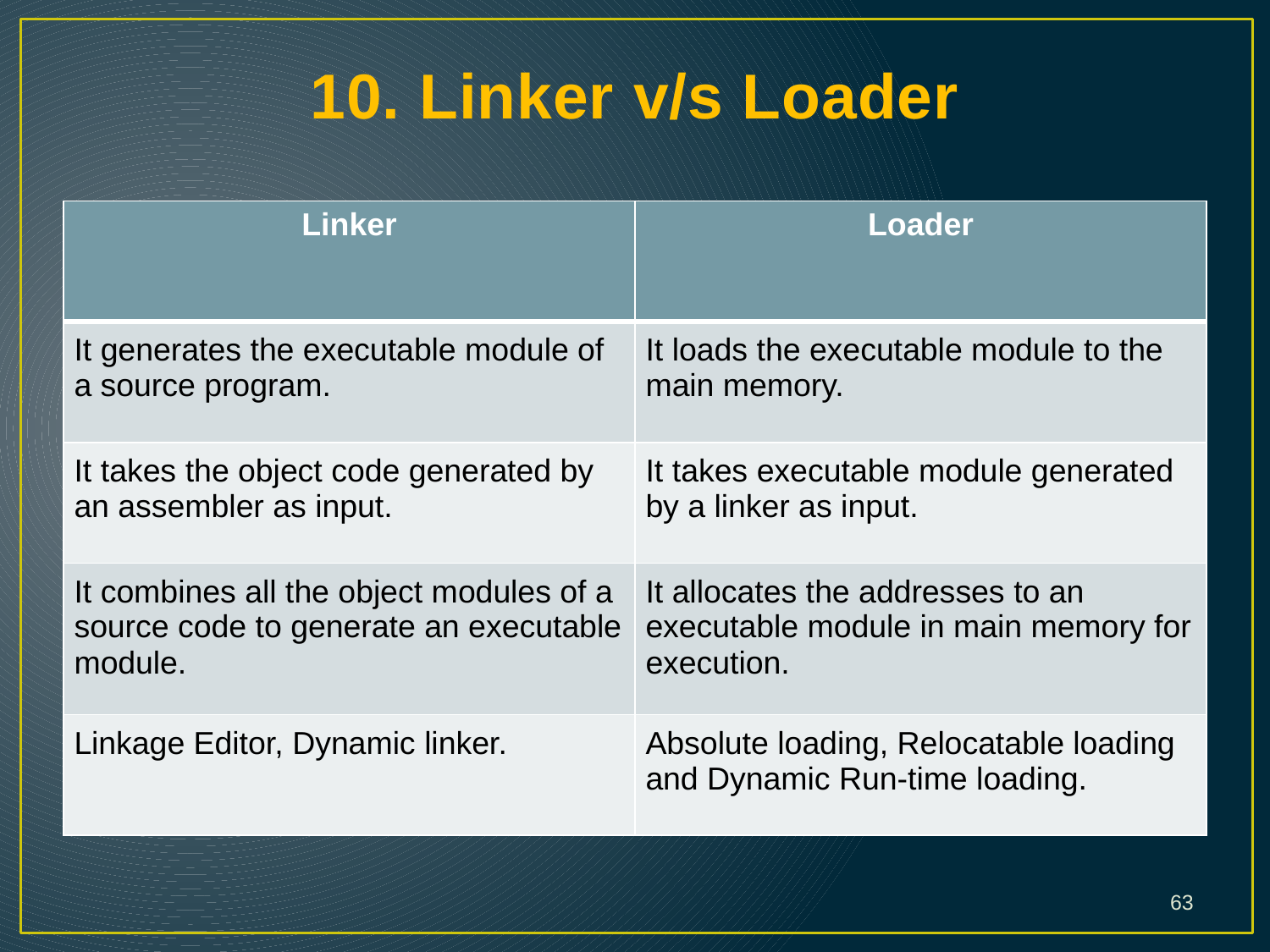

# 10. Linker v/s Loader
| Linker | Loader |
| --- | --- |
| It generates the executable module of a source program. | It loads the executable module to the main memory. |
| It takes the object code generated by an assembler as input. | It takes executable module generated by a linker as input. |
| It combines all the object modules of a source code to generate an executable module. | It allocates the addresses to an executable module in main memory for execution. |
| Linkage Editor, Dynamic linker. | Absolute loading, Relocatable loading and Dynamic Run-time loading. |

63